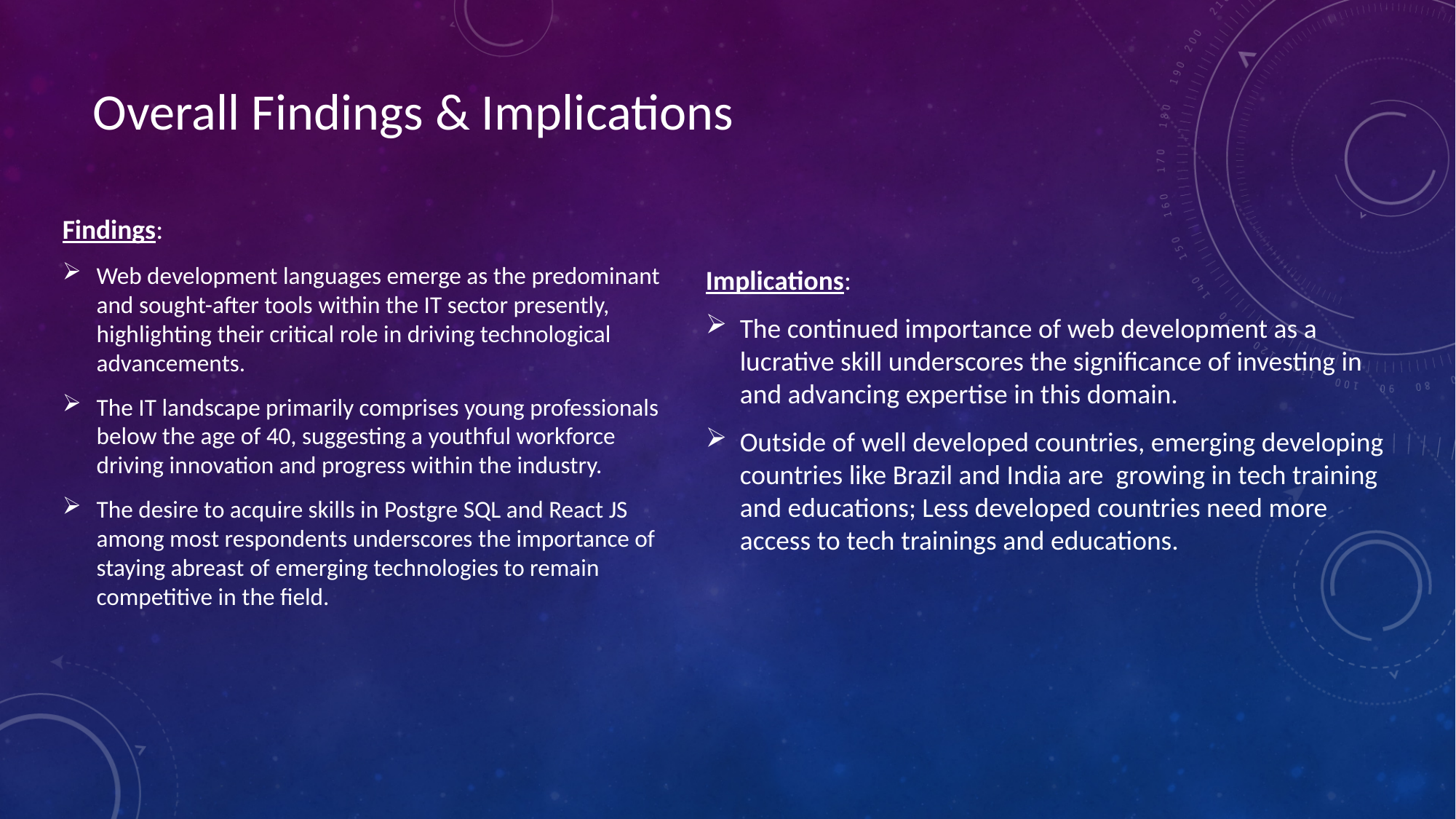

# Overall Findings & Implications
Implications:
The continued importance of web development as a lucrative skill underscores the significance of investing in and advancing expertise in this domain.
Outside of well developed countries, emerging developing countries like Brazil and India are  growing in tech training and educations; Less developed countries need more access to tech trainings and educations.

Findings:
Web development languages emerge as the predominant and sought-after tools within the IT sector presently, highlighting their critical role in driving technological advancements.
The IT landscape primarily comprises young professionals below the age of 40, suggesting a youthful workforce driving innovation and progress within the industry.
The desire to acquire skills in Postgre SQL and React JS among most respondents underscores the importance of staying abreast of emerging technologies to remain competitive in the field.